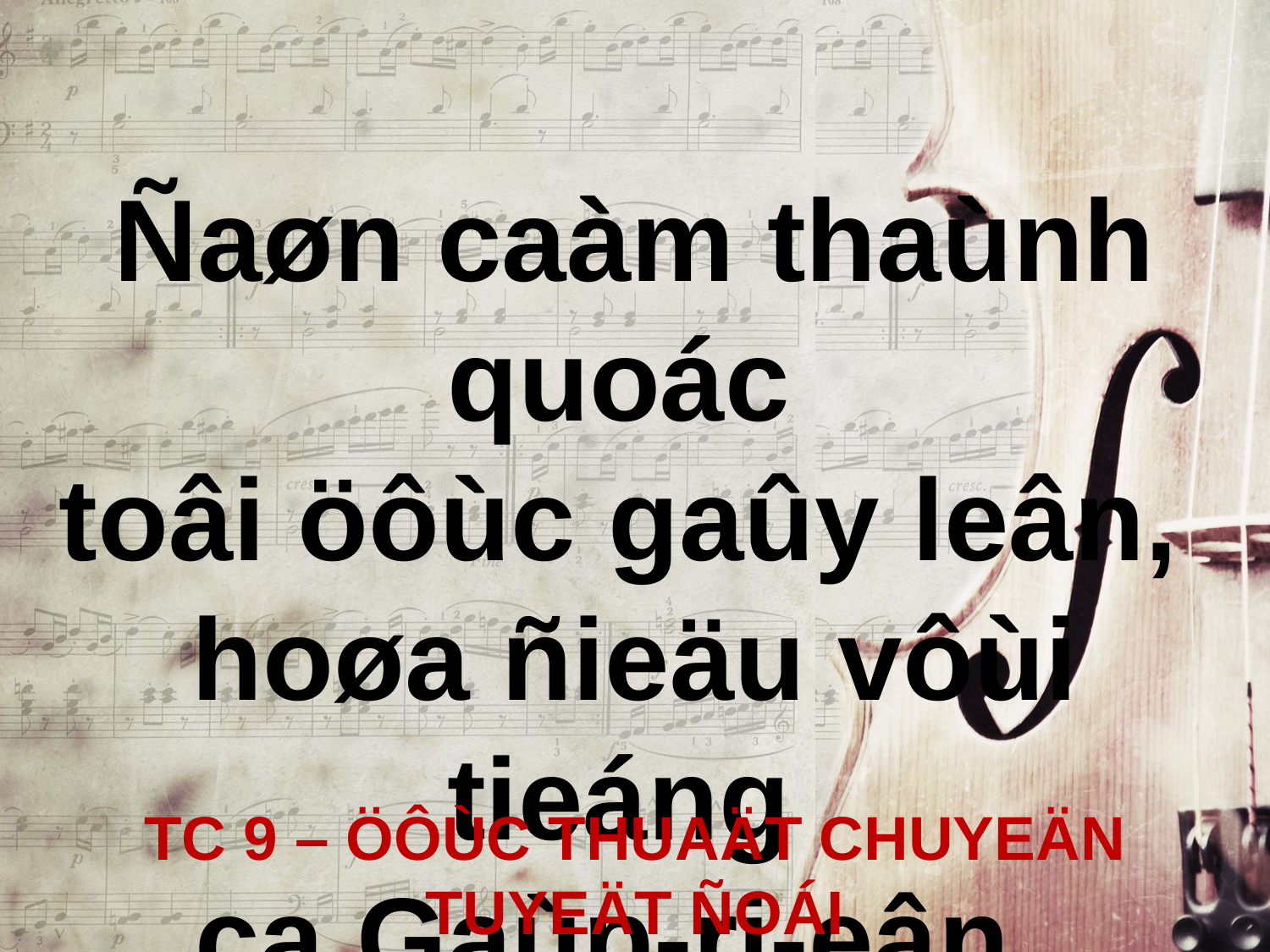

Ñaøn caàm thaùnh quoác
toâi öôùc gaûy leân,
hoøa ñieäu vôùi tieáng
ca Gaùp-ri-eân.
TC 9 – ÖÔÙC THUAÄT CHUYEÄN TUYEÄT ÑOÁI